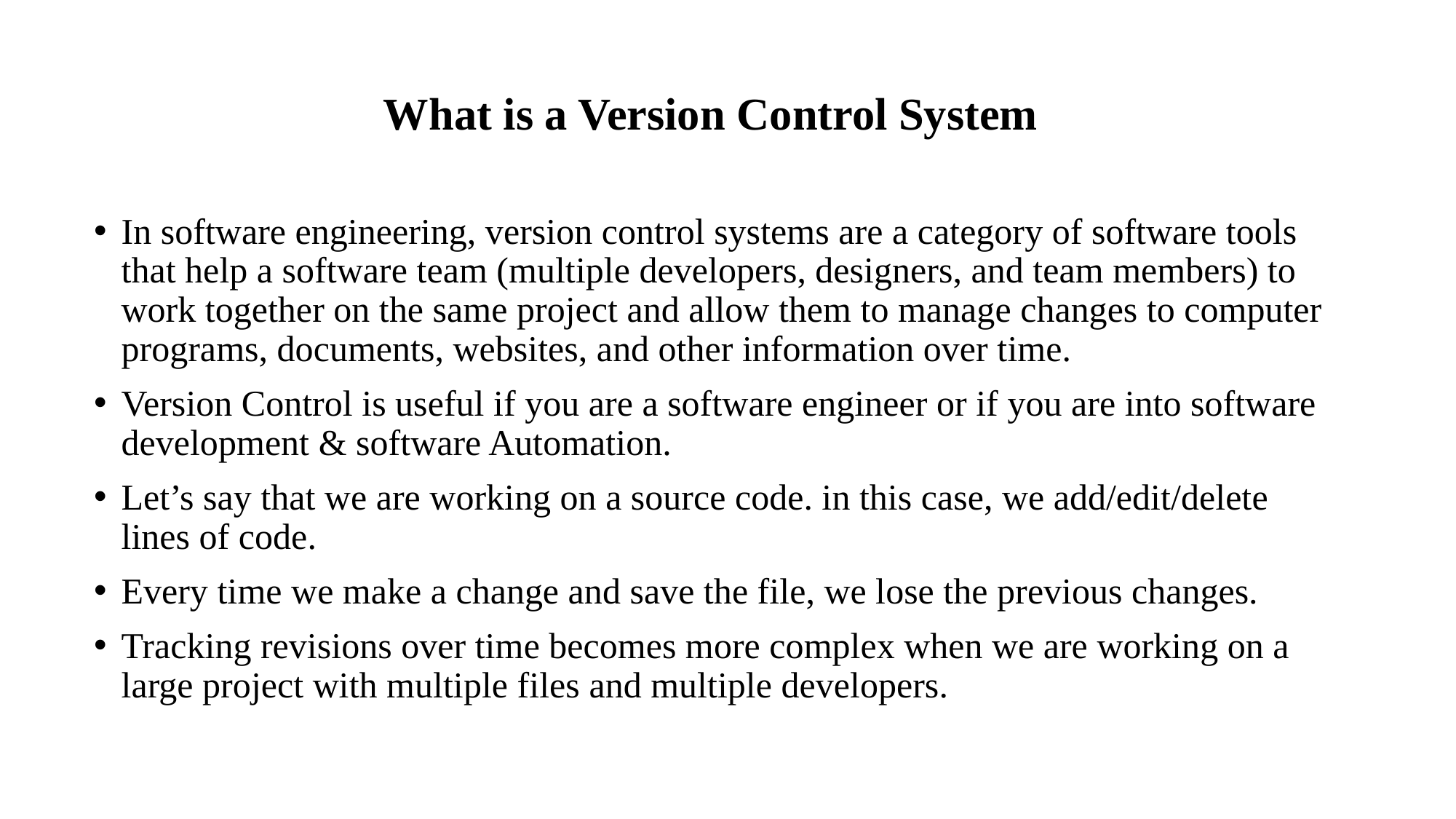

What is a Version Control System

In software engineering, version control systems are a category of software tools that help a software team (multiple developers, designers, and team members) to work together on the same project and allow them to manage changes to computer programs, documents, websites, and other information over time.
Version Control is useful if you are a software engineer or if you are into software development & software Automation.
Let’s say that we are working on a source code. in this case, we add/edit/delete lines of code.
Every time we make a change and save the file, we lose the previous changes.
Tracking revisions over time becomes more complex when we are working on a large project with multiple files and multiple developers.